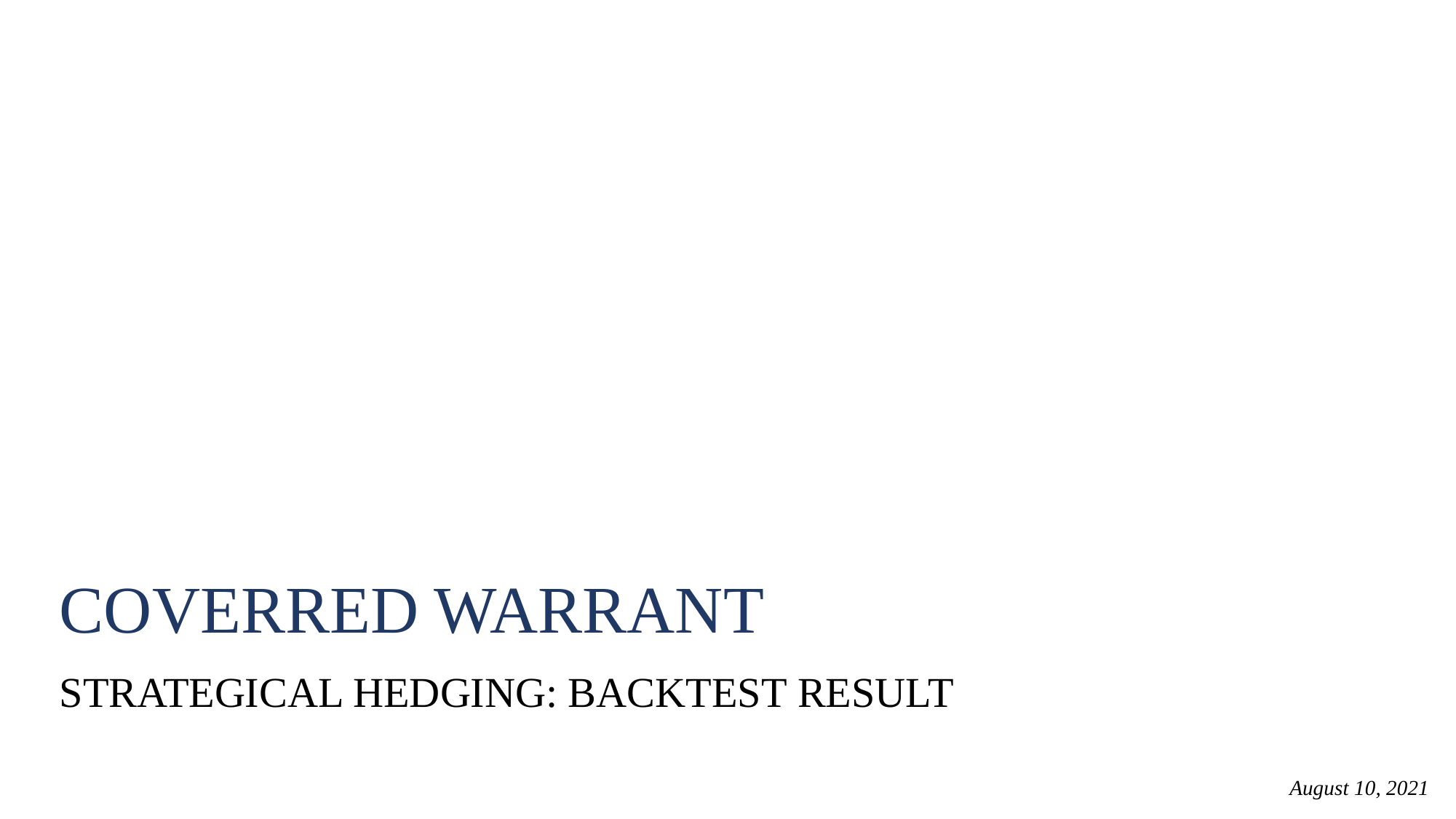

COVERRED WARRANT
STRATEGICAL HEDGING: BACKTEST RESULT
August 10, 2021